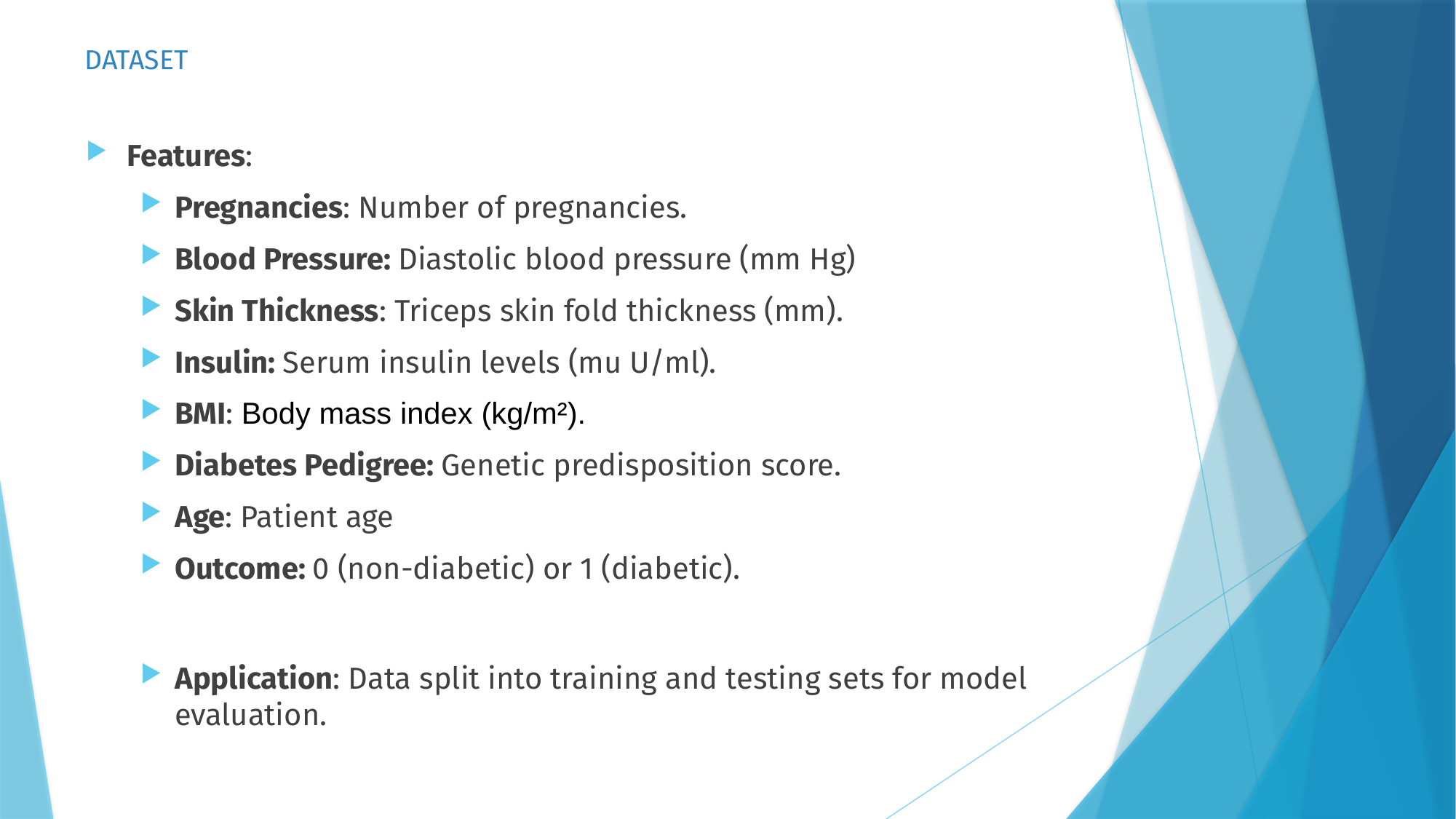

# DATASET
Features:
Pregnancies: Number of pregnancies.
Blood Pressure: Diastolic blood pressure (mm Hg)
Skin Thickness: Triceps skin fold thickness (mm).
Insulin: Serum insulin levels (mu U/ml).
BMI: Body mass index (kg/m²).
Diabetes Pedigree: Genetic predisposition score.
Age: Patient age
Outcome: 0 (non-diabetic) or 1 (diabetic).

Application: Data split into training and testing sets for model evaluation.